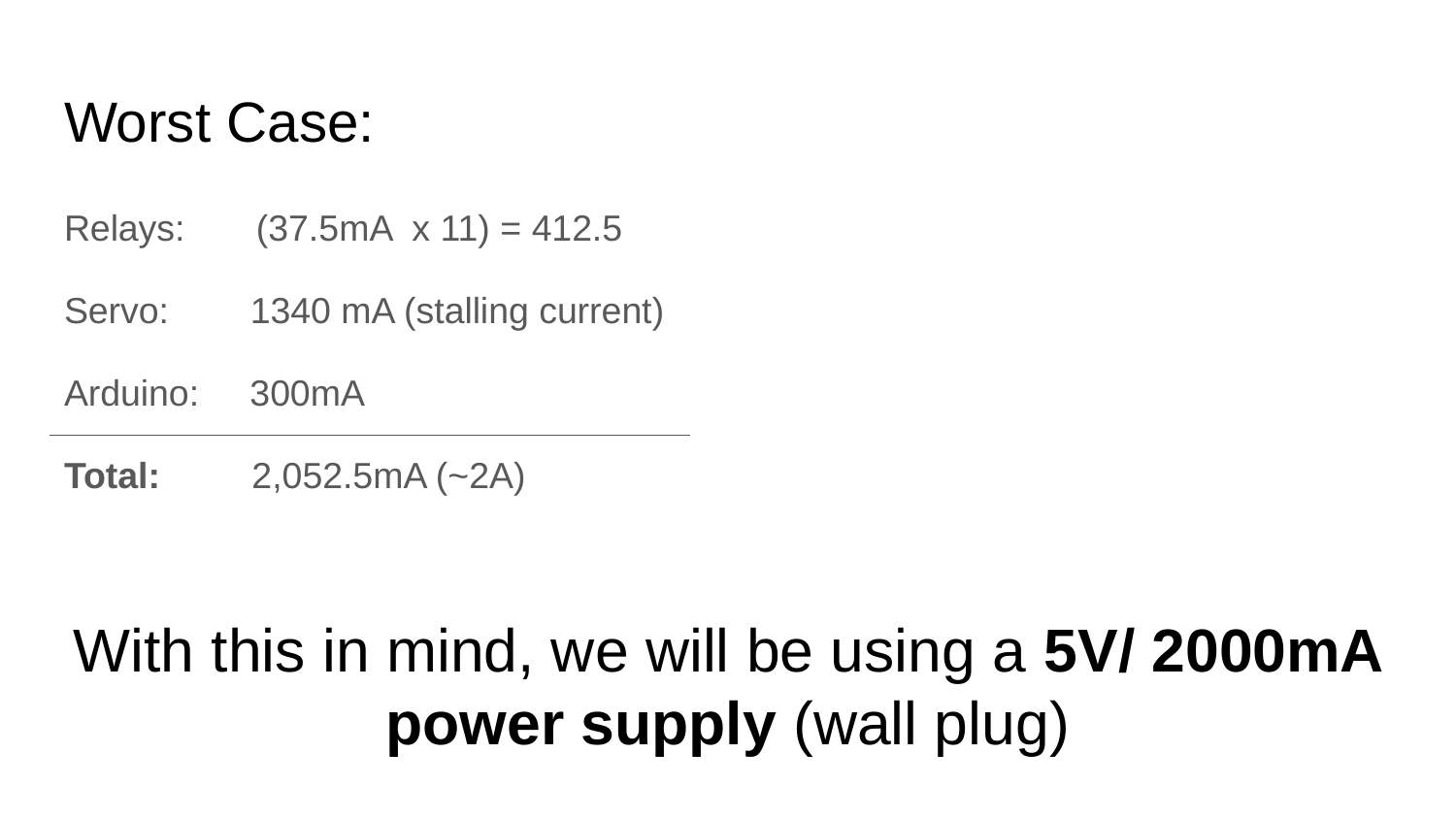

# Worst Case:

Relays:       (37.5mA  x 11) = 412.5
Servo:        1340 mA (stalling current)
Arduino:     300mA
Total:         2,052.5mA (~2A)

With this in mind, we will be using a 5V/ 2000mA power supply (wall plug)